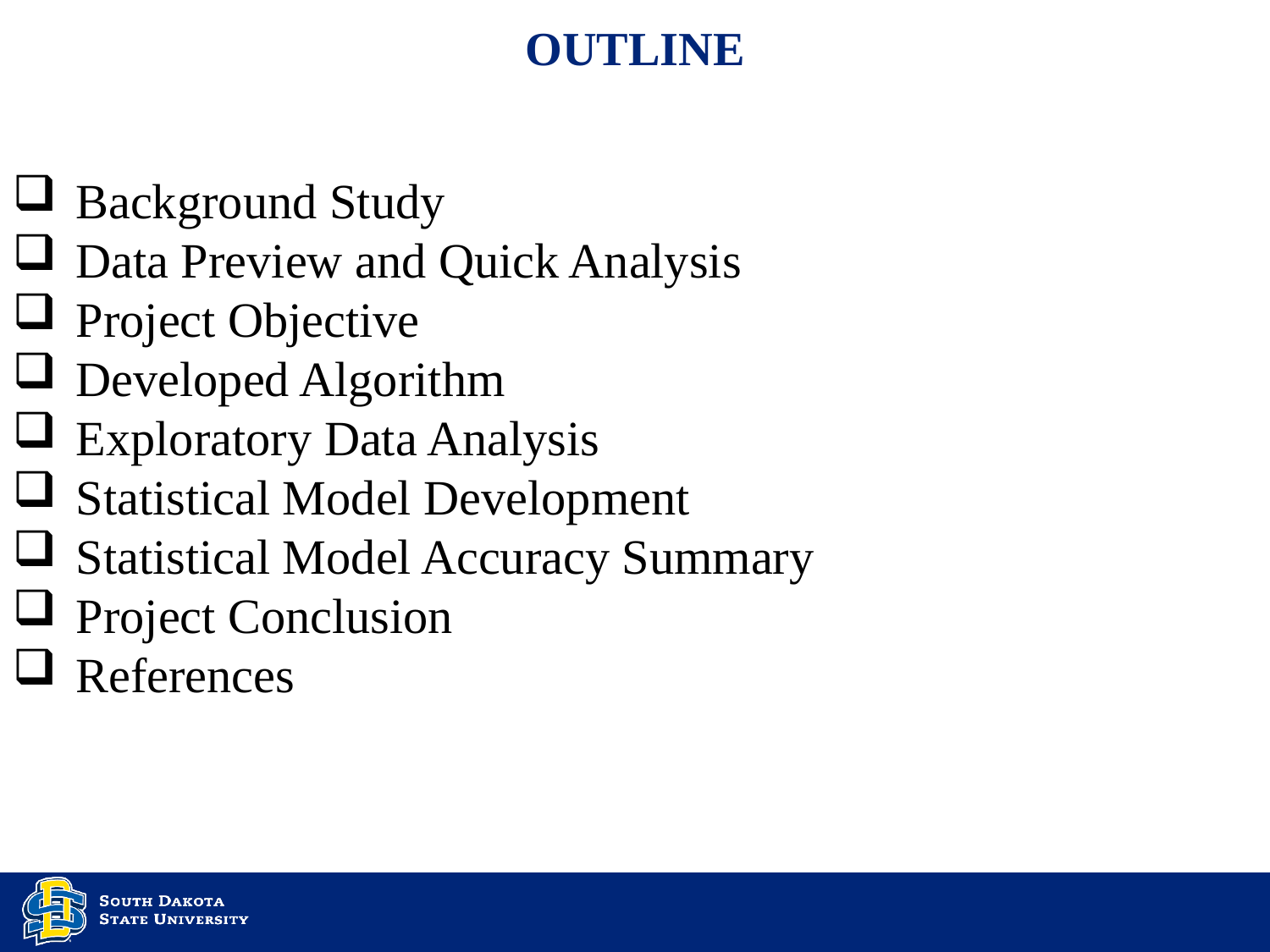

# Outline
Background Study
Data Preview and Quick Analysis
Project Objective
Developed Algorithm
Exploratory Data Analysis
Statistical Model Development
Statistical Model Accuracy Summary
Project Conclusion
References